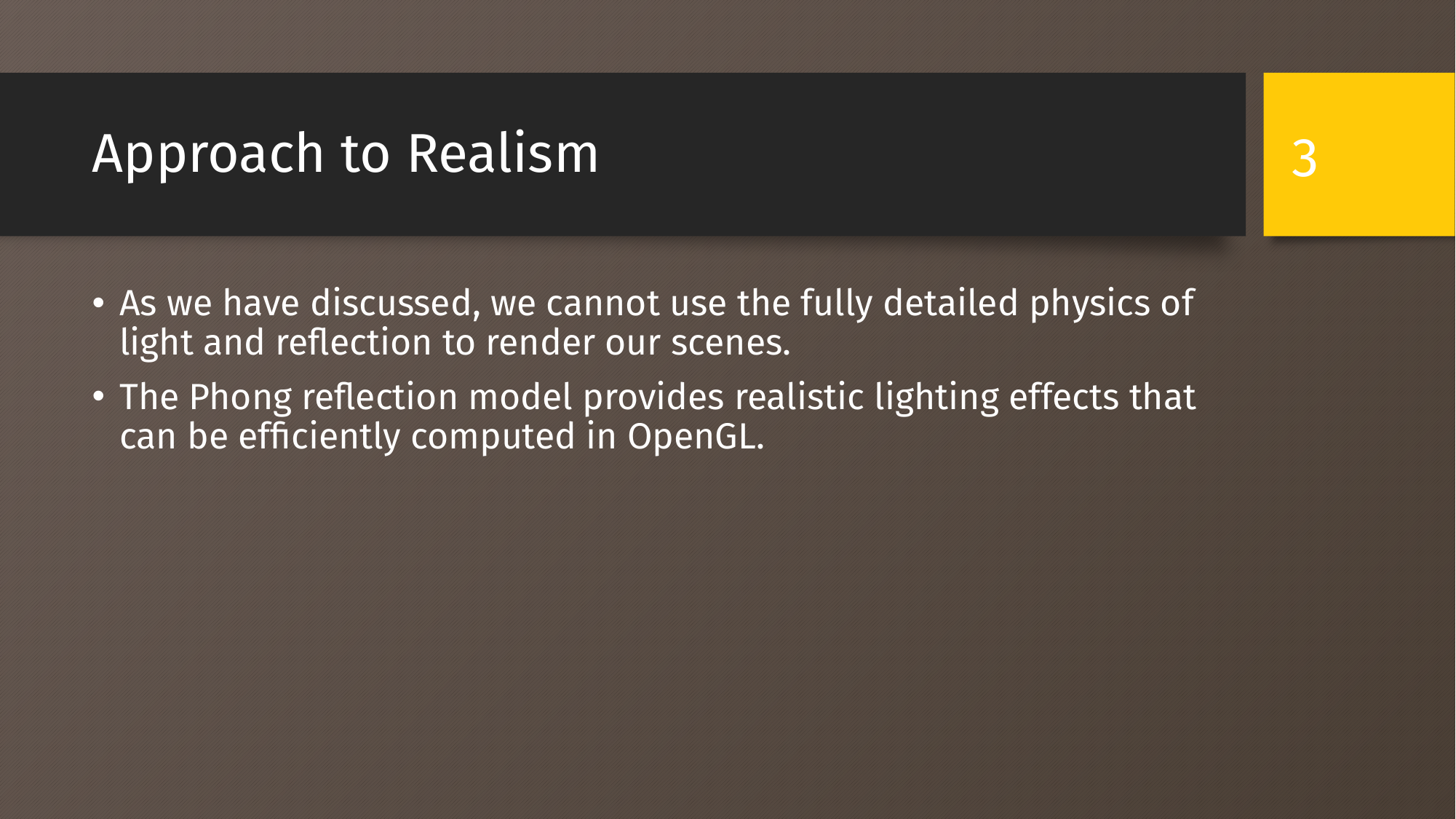

3
# Approach to Realism
As we have discussed, we cannot use the fully detailed physics of light and reflection to render our scenes.
The Phong reflection model provides realistic lighting effects that can be efficiently computed in OpenGL.